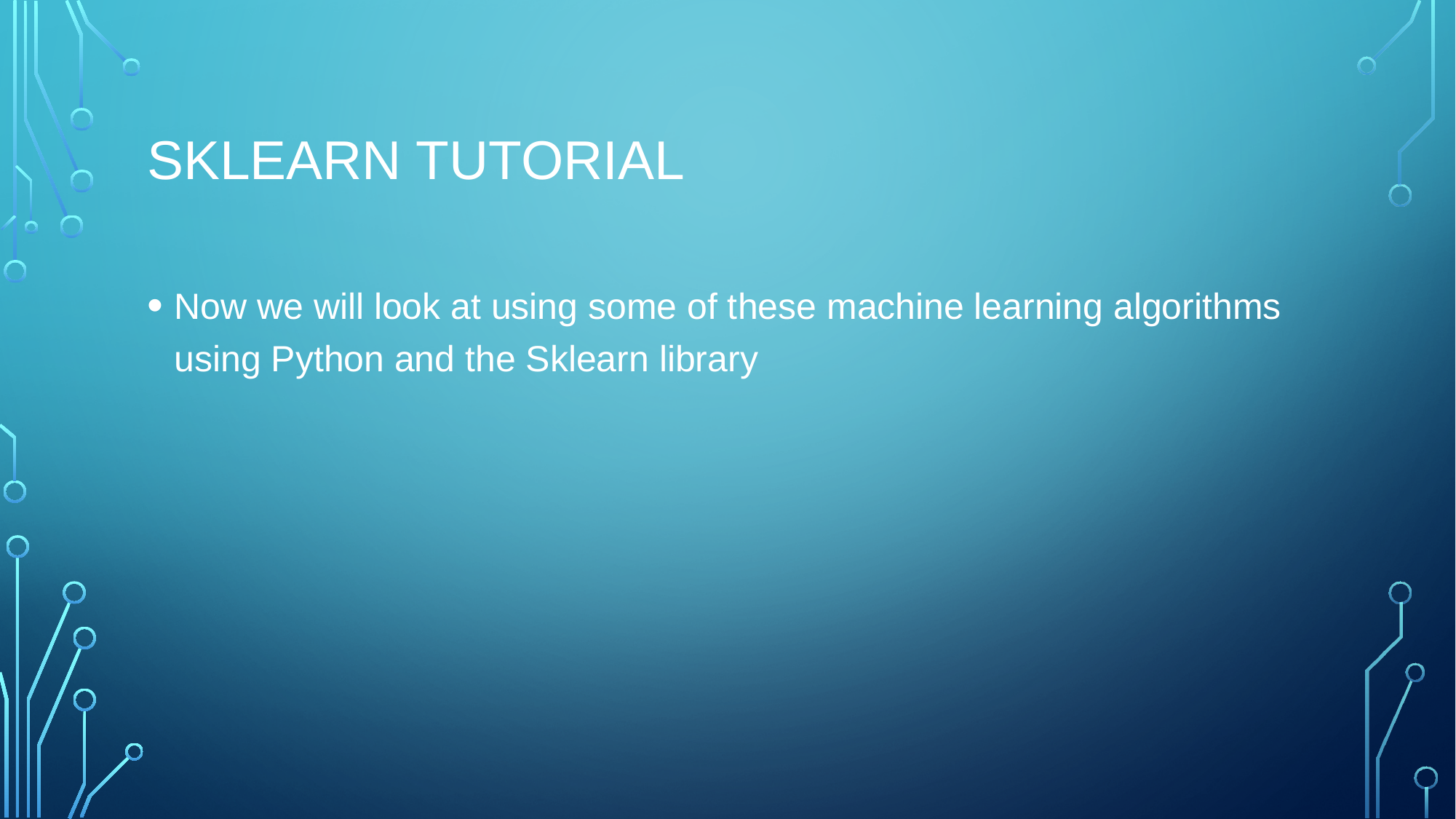

# Sklearn Tutorial
Now we will look at using some of these machine learning algorithms using Python and the Sklearn library